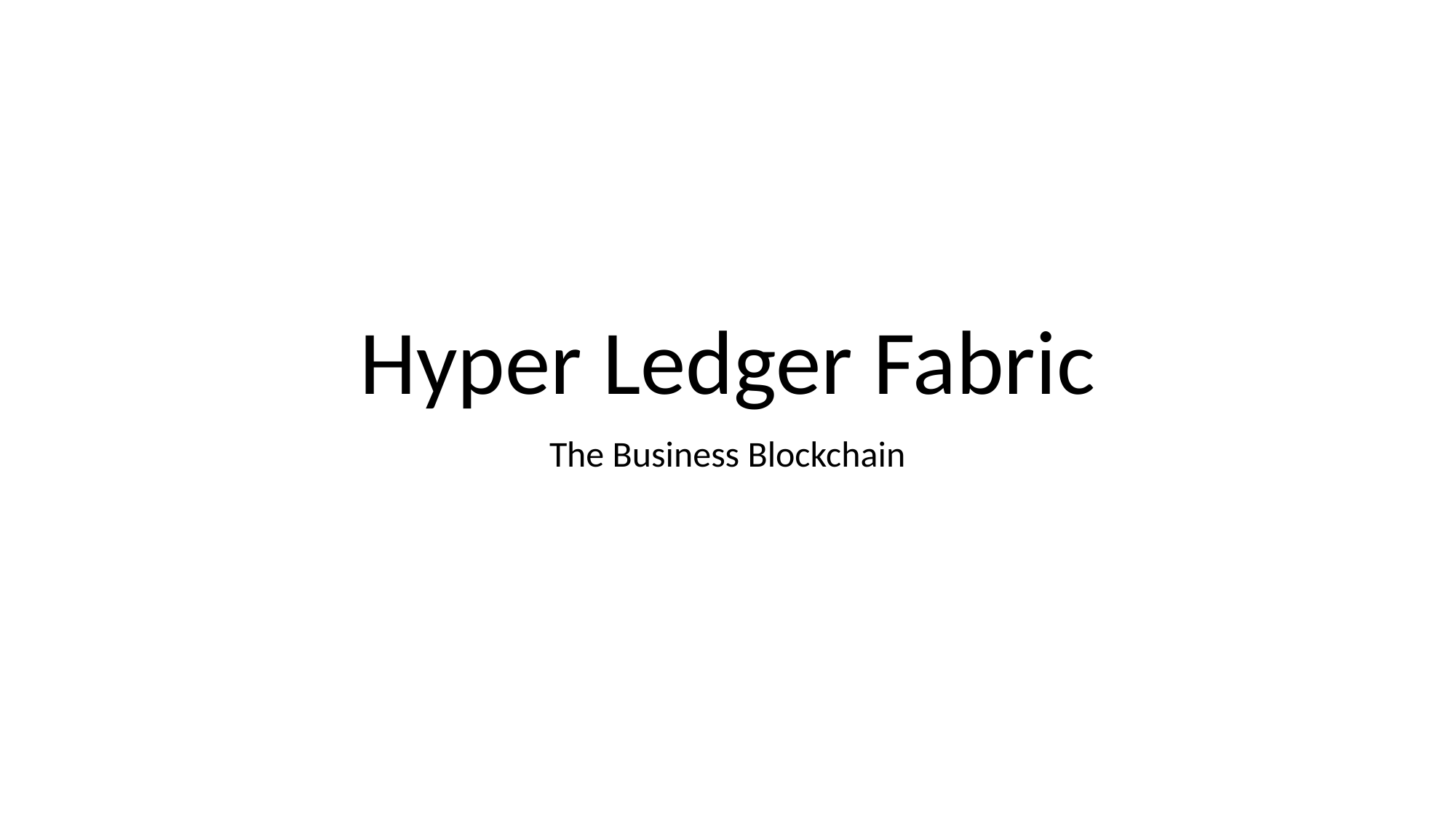

# Hyper Ledger Fabric
The Business Blockchain